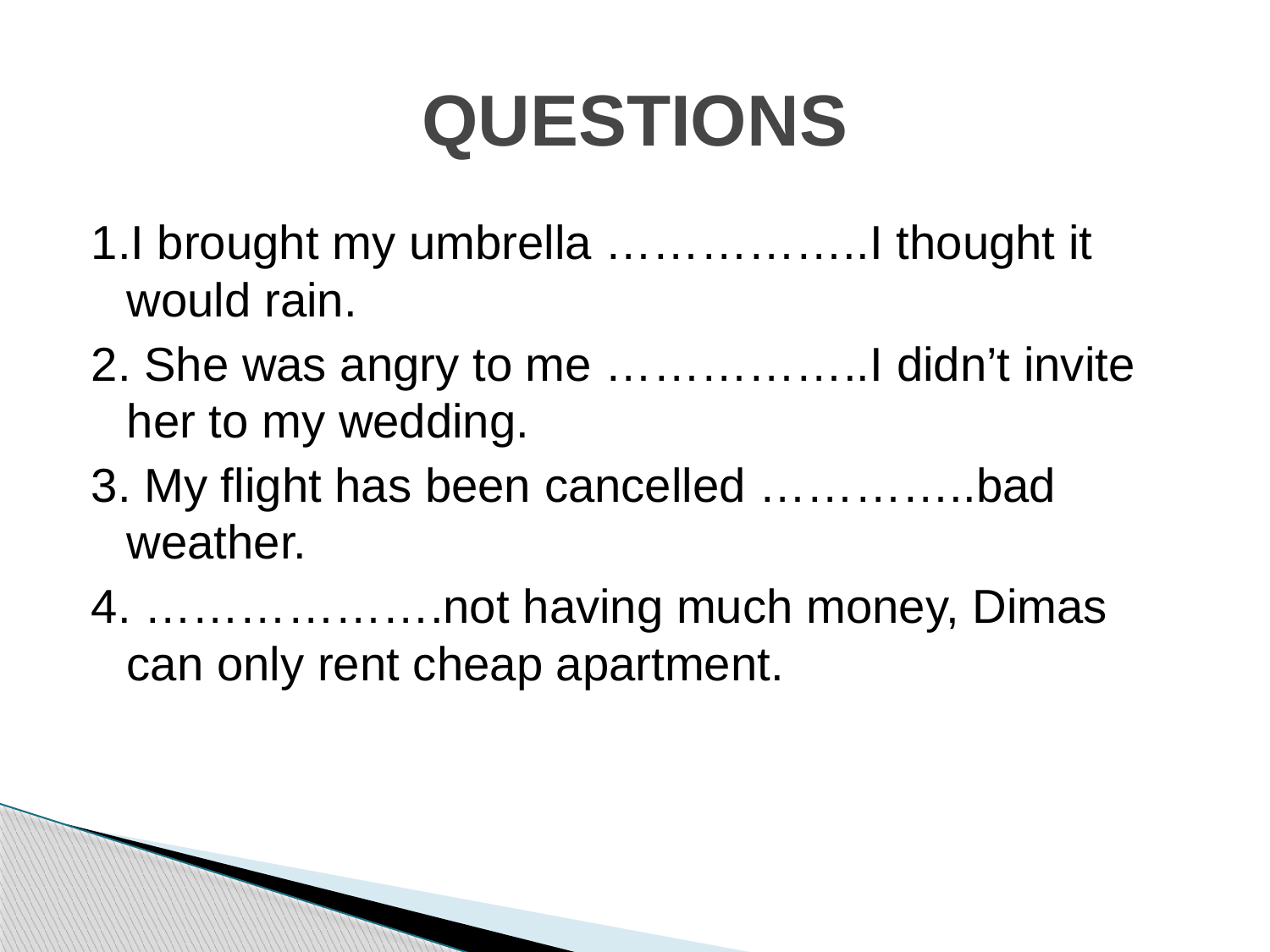

# QUESTIONS
1.I brought my umbrella ……………..I thought it would rain.
2. She was angry to me ……………..I didn’t invite her to my wedding.
3. My flight has been cancelled …………..bad weather.
4. ……………….not having much money, Dimas can only rent cheap apartment.